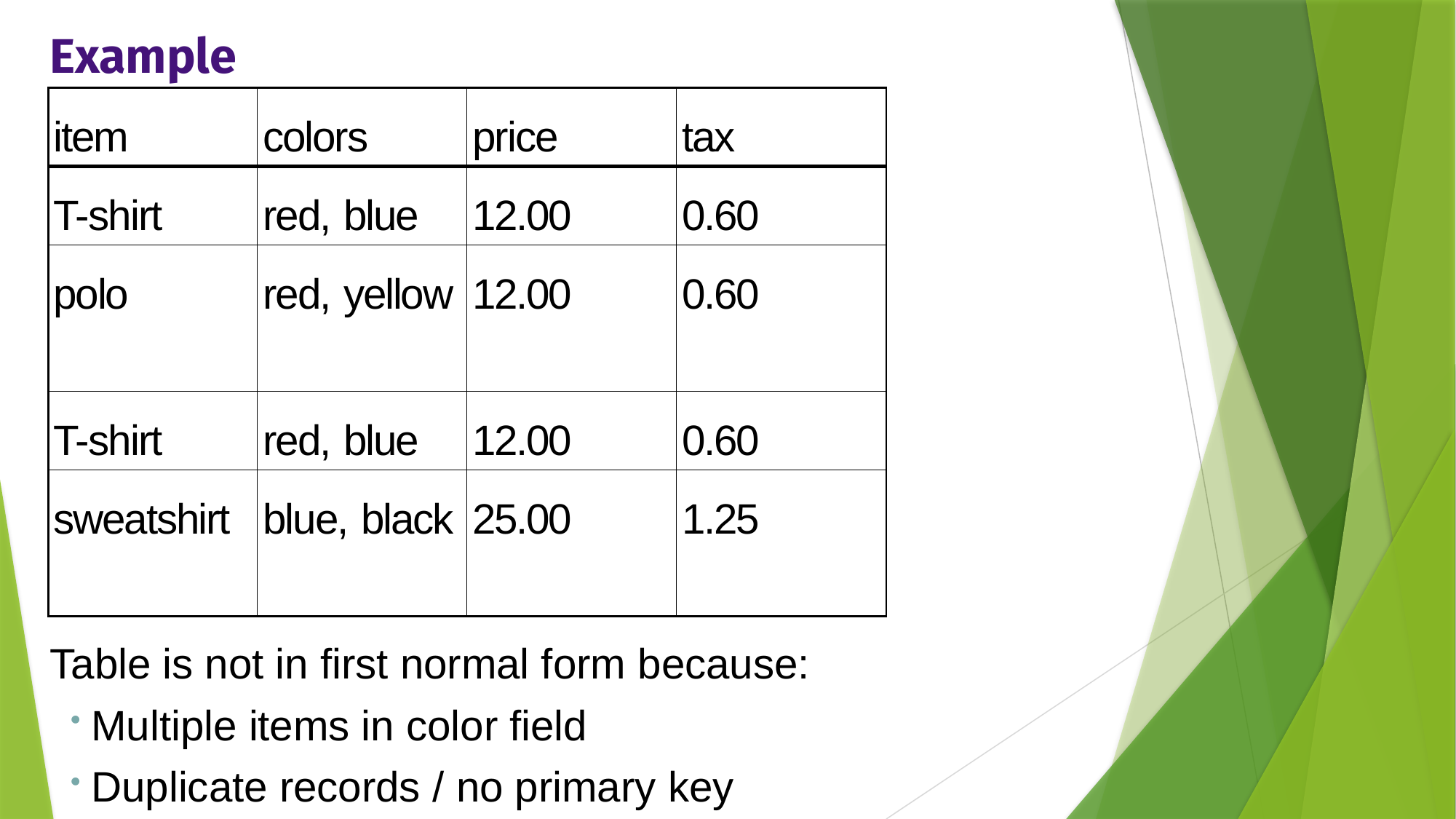

Example
| item | colors | price | tax |
| --- | --- | --- | --- |
| T-shirt | red, blue | 12.00 | 0.60 |
| polo | red, yellow | 12.00 | 0.60 |
| T-shirt | red, blue | 12.00 | 0.60 |
| sweatshirt | blue, black | 25.00 | 1.25 |
Table is not in first normal form because:
Multiple items in color field
Duplicate records / no primary key